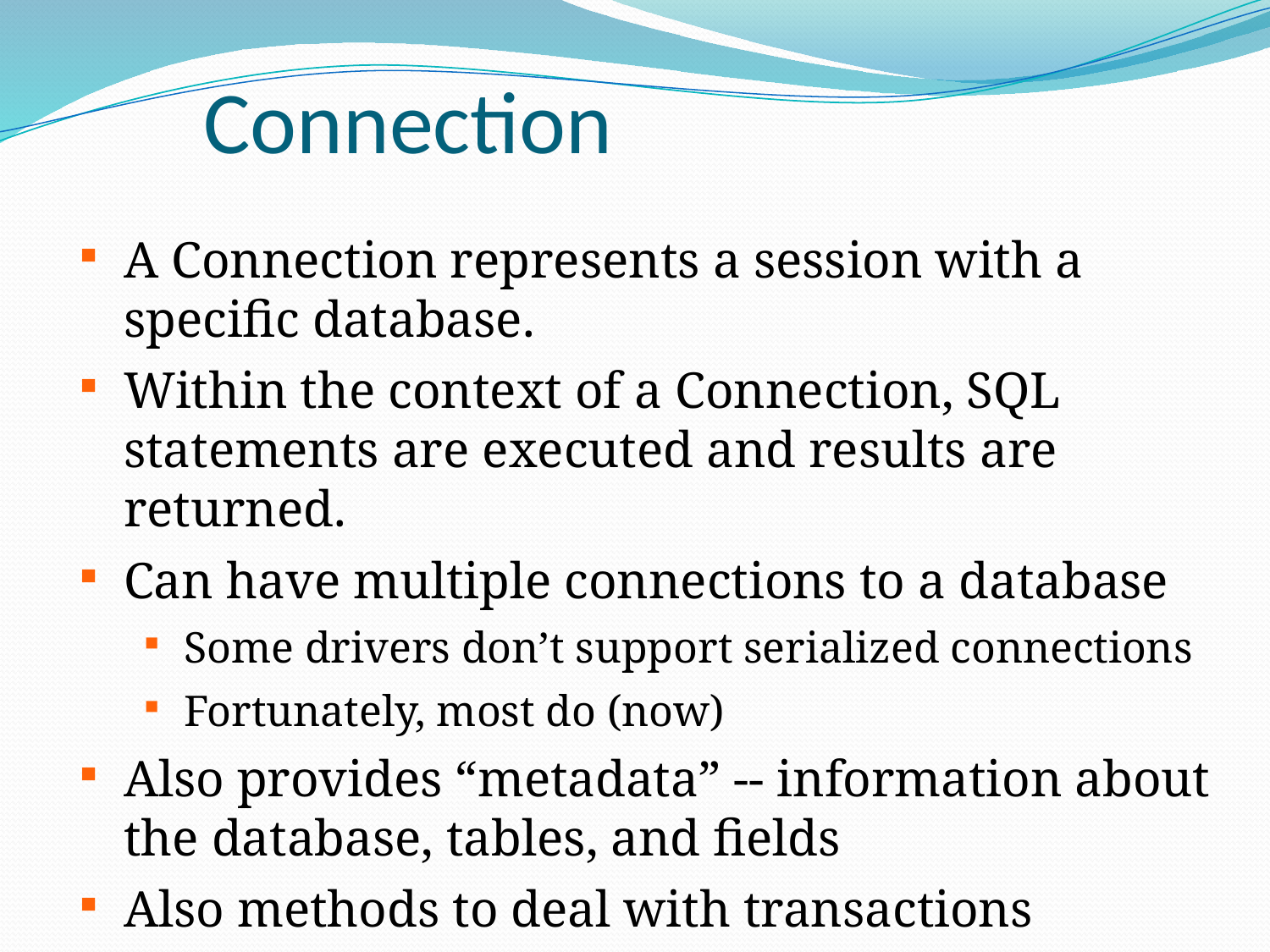

# Connection
A Connection represents a session with a specific database.
Within the context of a Connection, SQL statements are executed and results are returned.
Can have multiple connections to a database
Some drivers don’t support serialized connections
Fortunately, most do (now)‏
Also provides “metadata” -- information about the database, tables, and fields
Also methods to deal with transactions